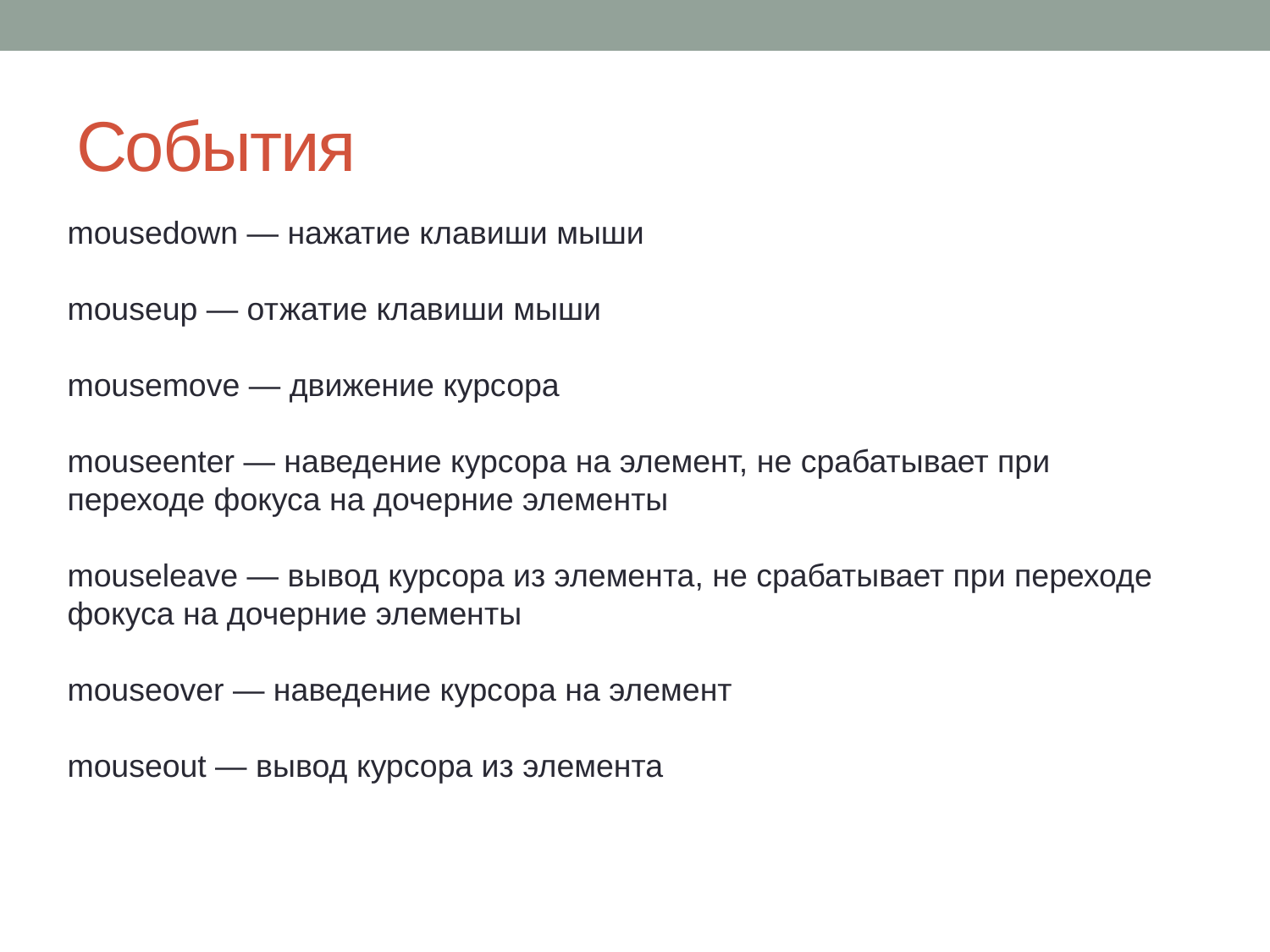

# События
mousedown — нажатие клавиши мыши

mouseup — отжатие клавиши мыши

mousemove — движение курсора

mouseenter — наведение курсора на элемент, не срабатывает при
переходе фокуса на дочерние элементы

mouseleave — вывод курсора из элемента, не срабатывает при переходе
фокуса на дочерние элементы

mouseover — наведение курсора на элемент

mouseout — вывод курсора из элемента